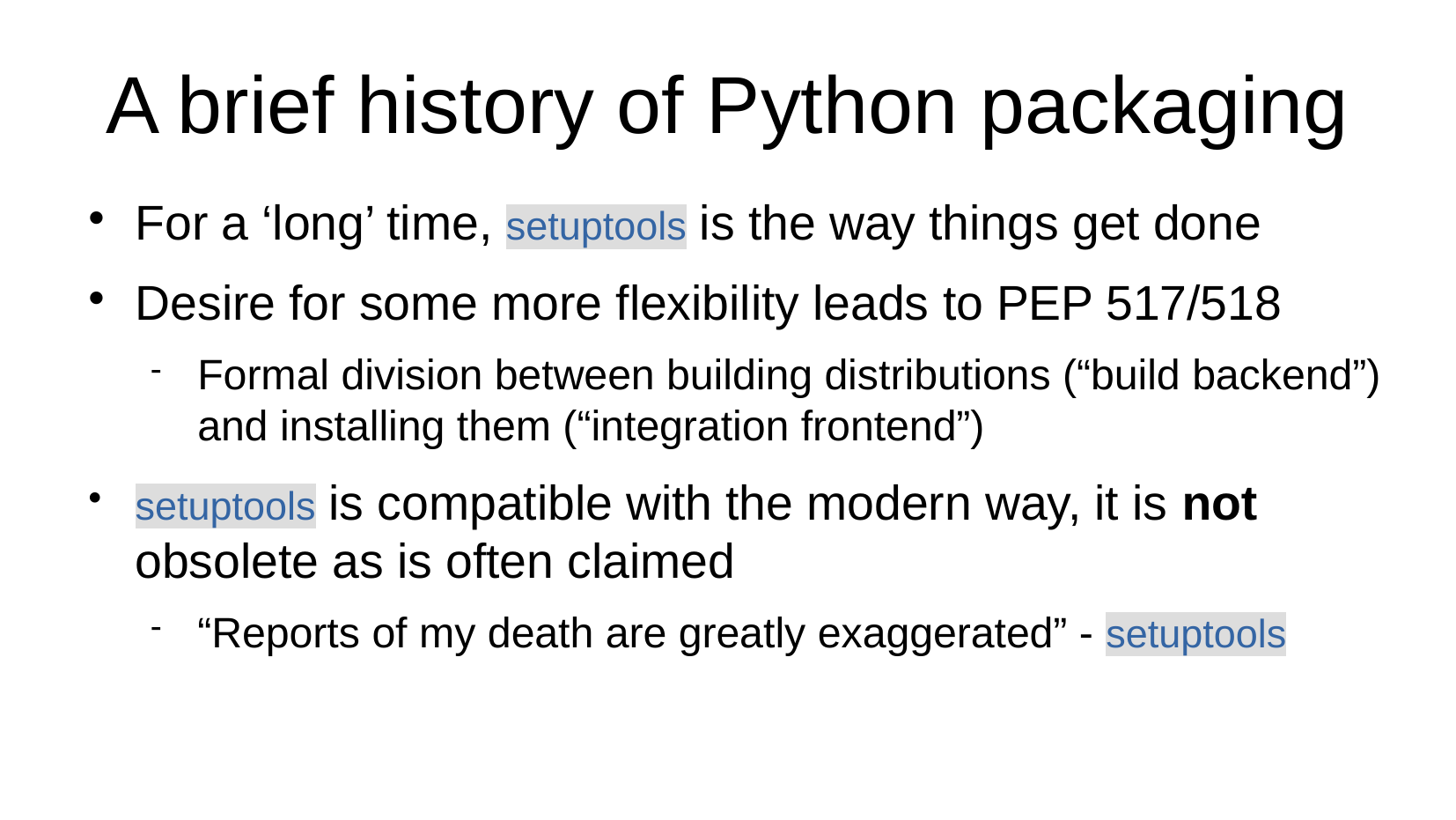

# A brief history of Python packaging
For a ‘long’ time, setuptools is the way things get done
Desire for some more flexibility leads to PEP 517/518
Formal division between building distributions (“build backend”) and installing them (“integration frontend”)
setuptools is compatible with the modern way, it is not obsolete as is often claimed
“Reports of my death are greatly exaggerated” - setuptools